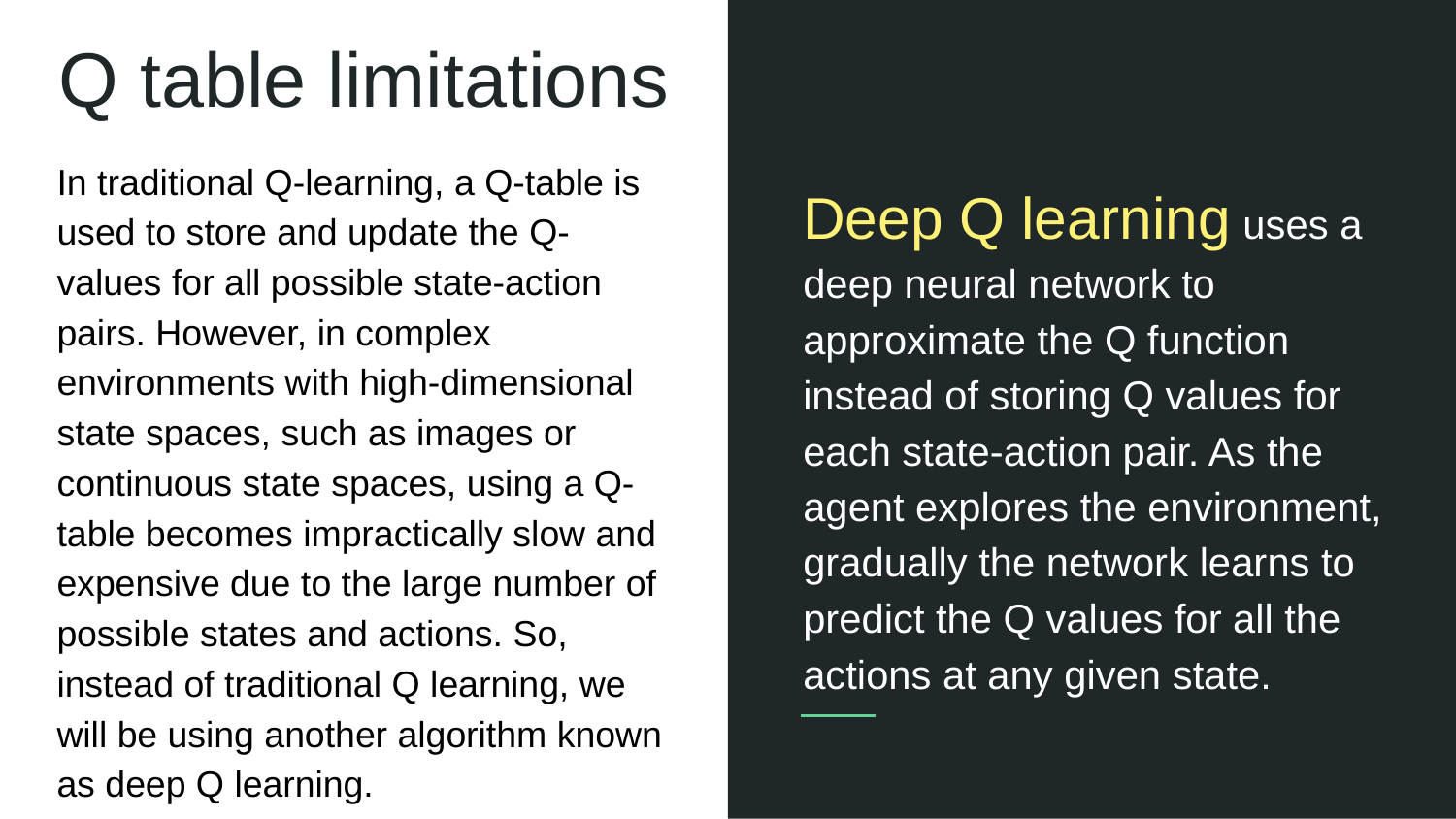

# Q table limitations
In traditional Q-learning, a Q-table is used to store and update the Q-values for all possible state-action pairs. However, in complex environments with high-dimensional state spaces, such as images or continuous state spaces, using a Q-table becomes impractically slow and expensive due to the large number of possible states and actions. So, instead of traditional Q learning, we will be using another algorithm known as deep Q learning.
Deep Q learning uses a deep neural network to approximate the Q function instead of storing Q values for each state-action pair. As the agent explores the environment, gradually the network learns to predict the Q values for all the actions at any given state.